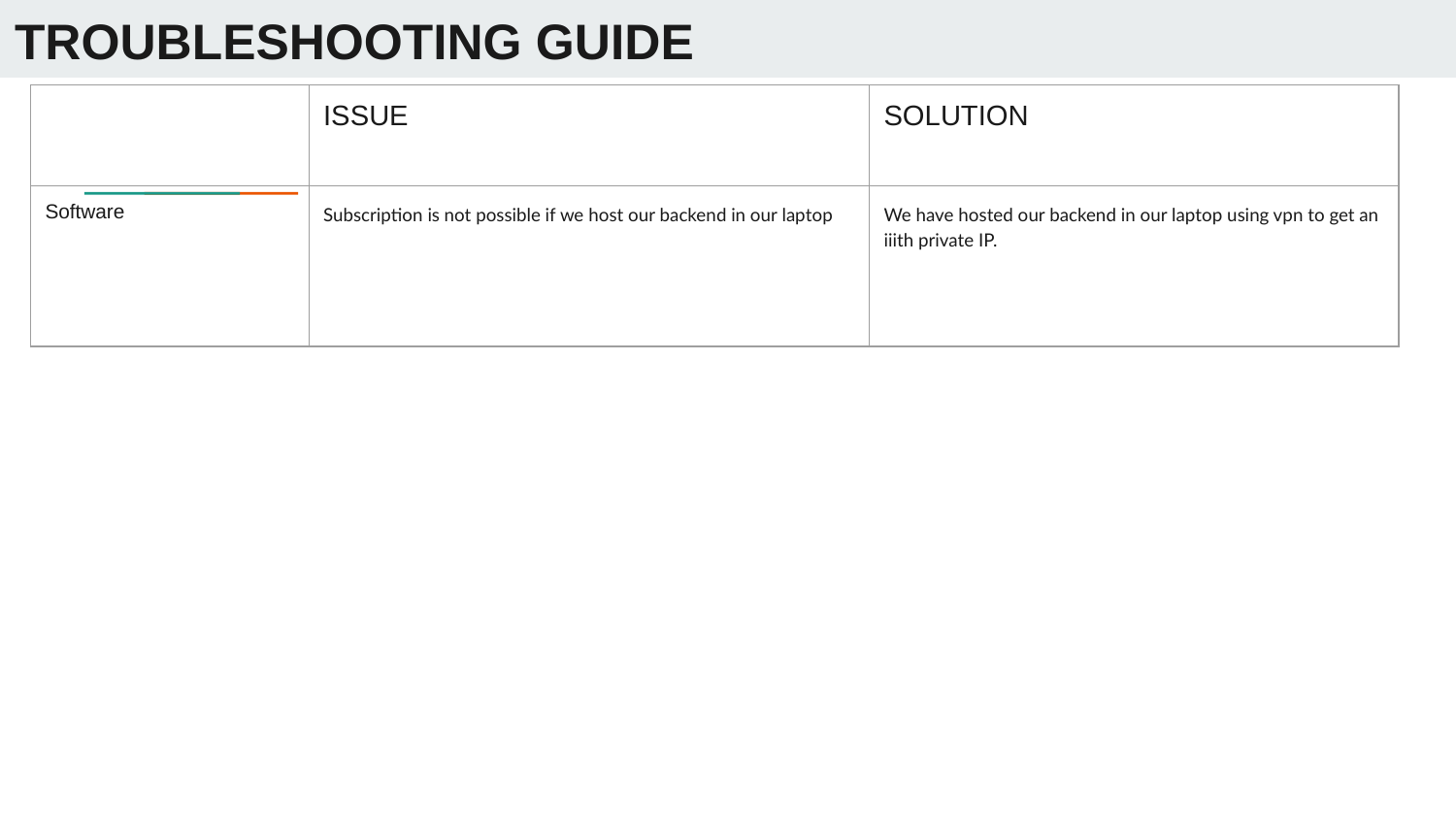

# TROUBLESHOOTING GUIDE
|  | ISSUE | SOLUTION |
| --- | --- | --- |
| Software | Subscription is not possible if we host our backend in our laptop | We have hosted our backend in our laptop using vpn to get an iiith private IP. |